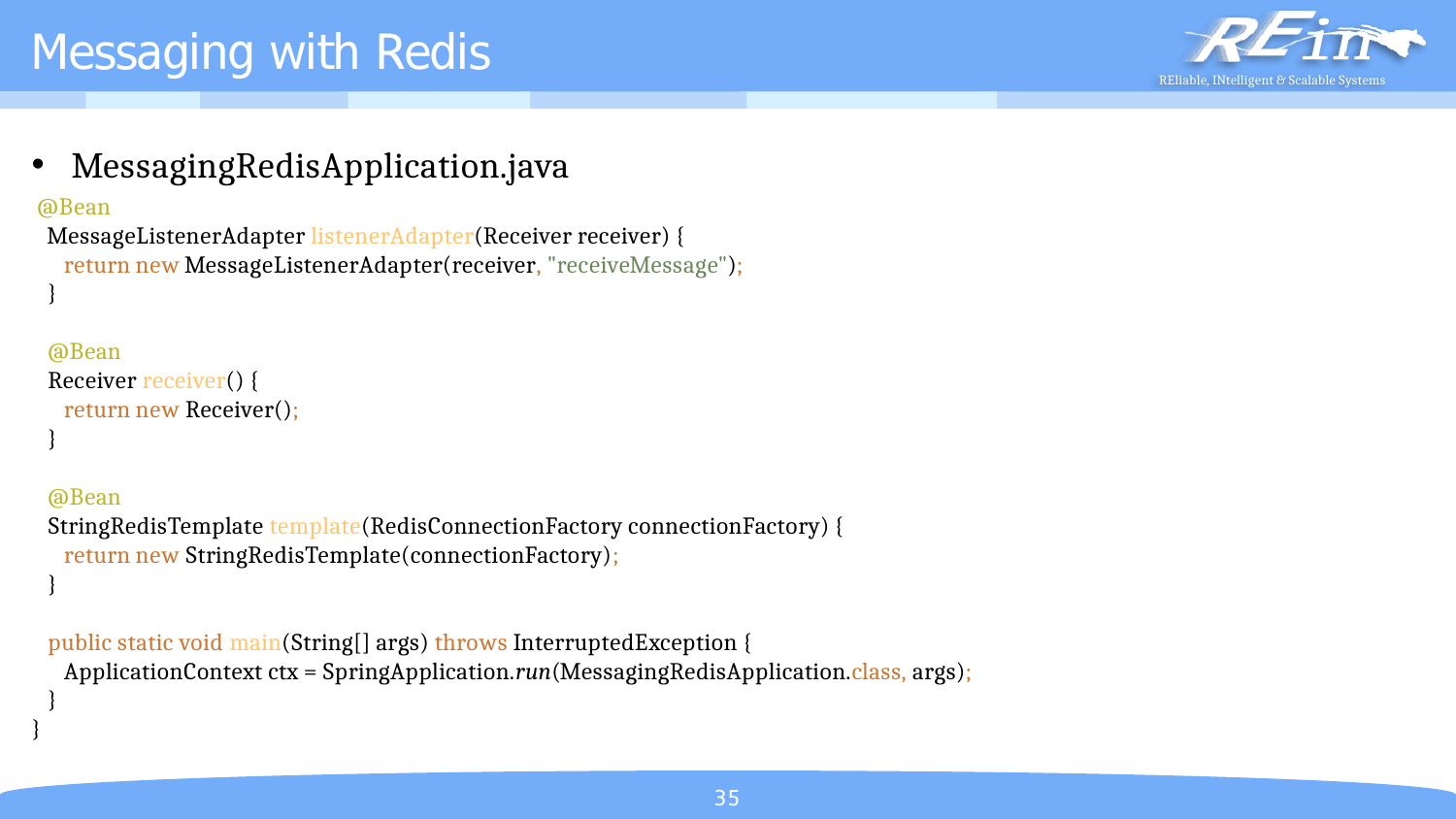

# Messaging with Redis

MessagingRedisApplication.java
 @Bean
   MessageListenerAdapter listenerAdapter(Receiver receiver) {
      return new MessageListenerAdapter(receiver, "receiveMessage");
   }
   @Bean
   Receiver receiver() {
      return new Receiver();
   }
   @Bean
   StringRedisTemplate template(RedisConnectionFactory connectionFactory) {
      return new StringRedisTemplate(connectionFactory);
   }
   public static void main(String[] args) throws InterruptedException {
      ApplicationContext ctx = SpringApplication.run(MessagingRedisApplication.class, args);
   }
}
35